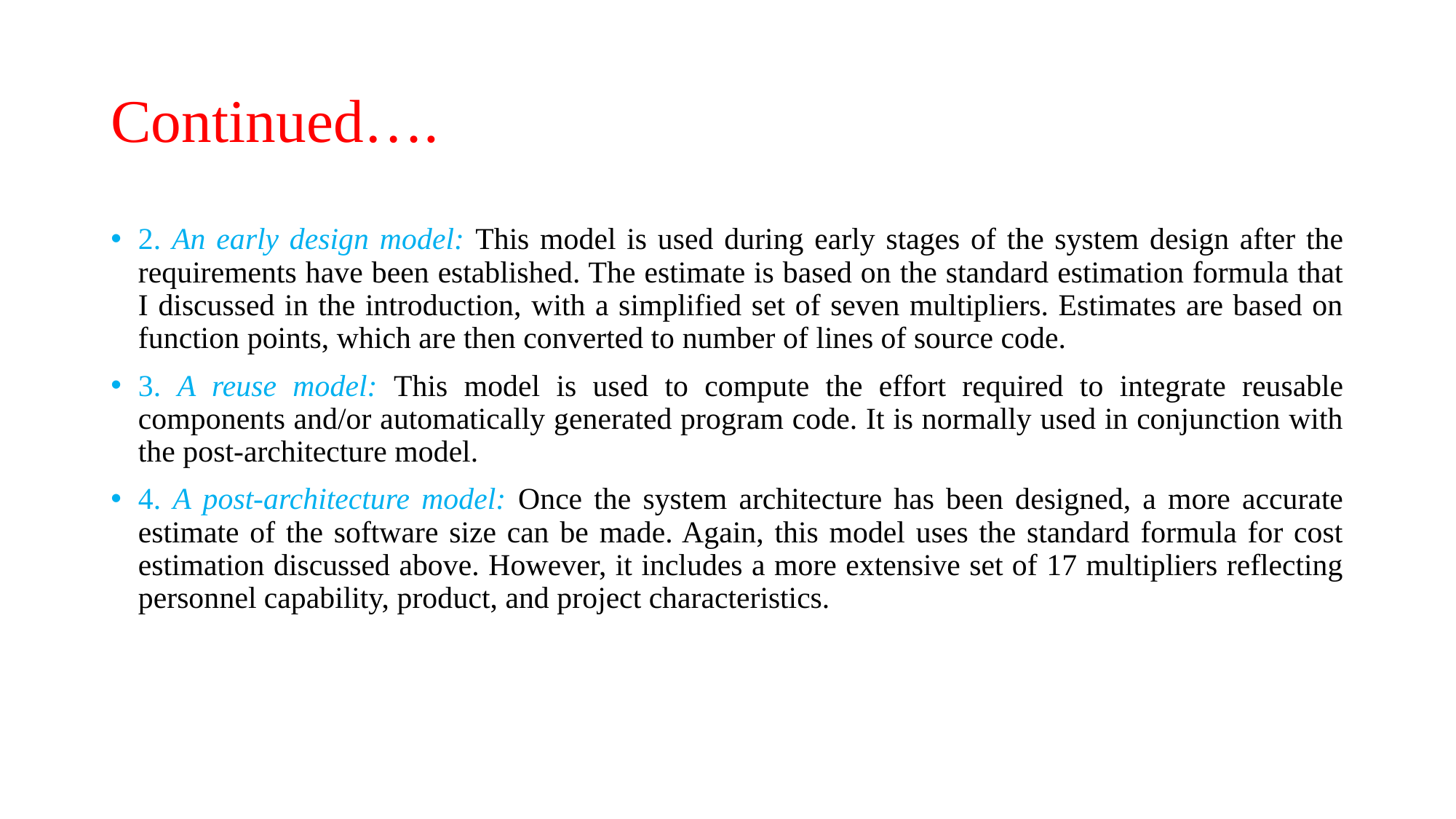

# Continued….
2. An early design model: This model is used during early stages of the system design after the requirements have been established. The estimate is based on the standard estimation formula that I discussed in the introduction, with a simplified set of seven multipliers. Estimates are based on function points, which are then converted to number of lines of source code.
3. A reuse model: This model is used to compute the effort required to integrate reusable components and/or automatically generated program code. It is normally used in conjunction with the post-architecture model.
4. A post-architecture model: Once the system architecture has been designed, a more accurate estimate of the software size can be made. Again, this model uses the standard formula for cost estimation discussed above. However, it includes a more extensive set of 17 multipliers reflecting personnel capability, product, and project characteristics.